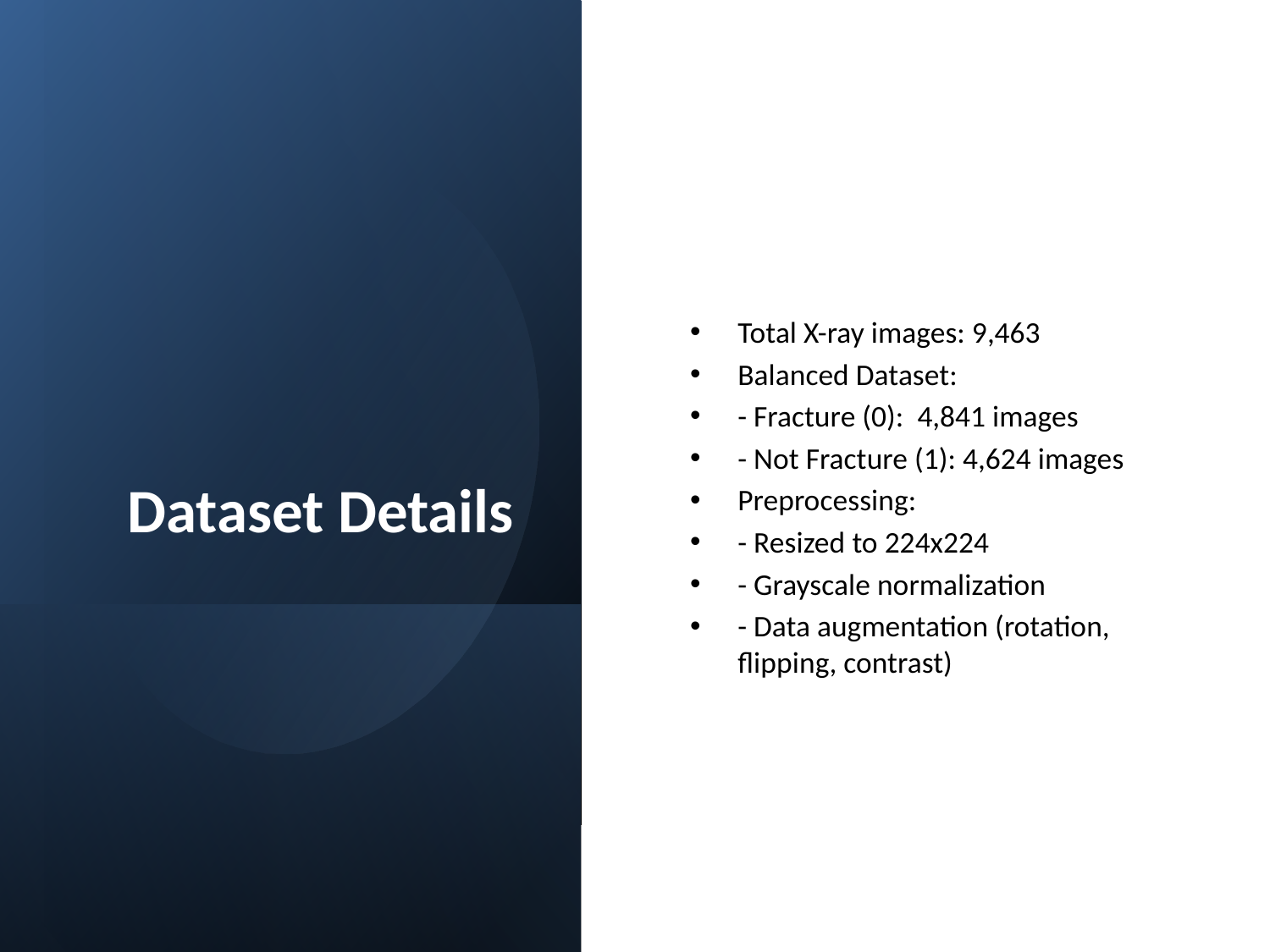

# Dataset Details

Total X-ray images: 9,463
Balanced Dataset:
- Fracture (0):  4,841 images
- Not Fracture (1): 4,624 images
Preprocessing:
- Resized to 224x224
- Grayscale normalization
- Data augmentation (rotation, flipping, contrast)